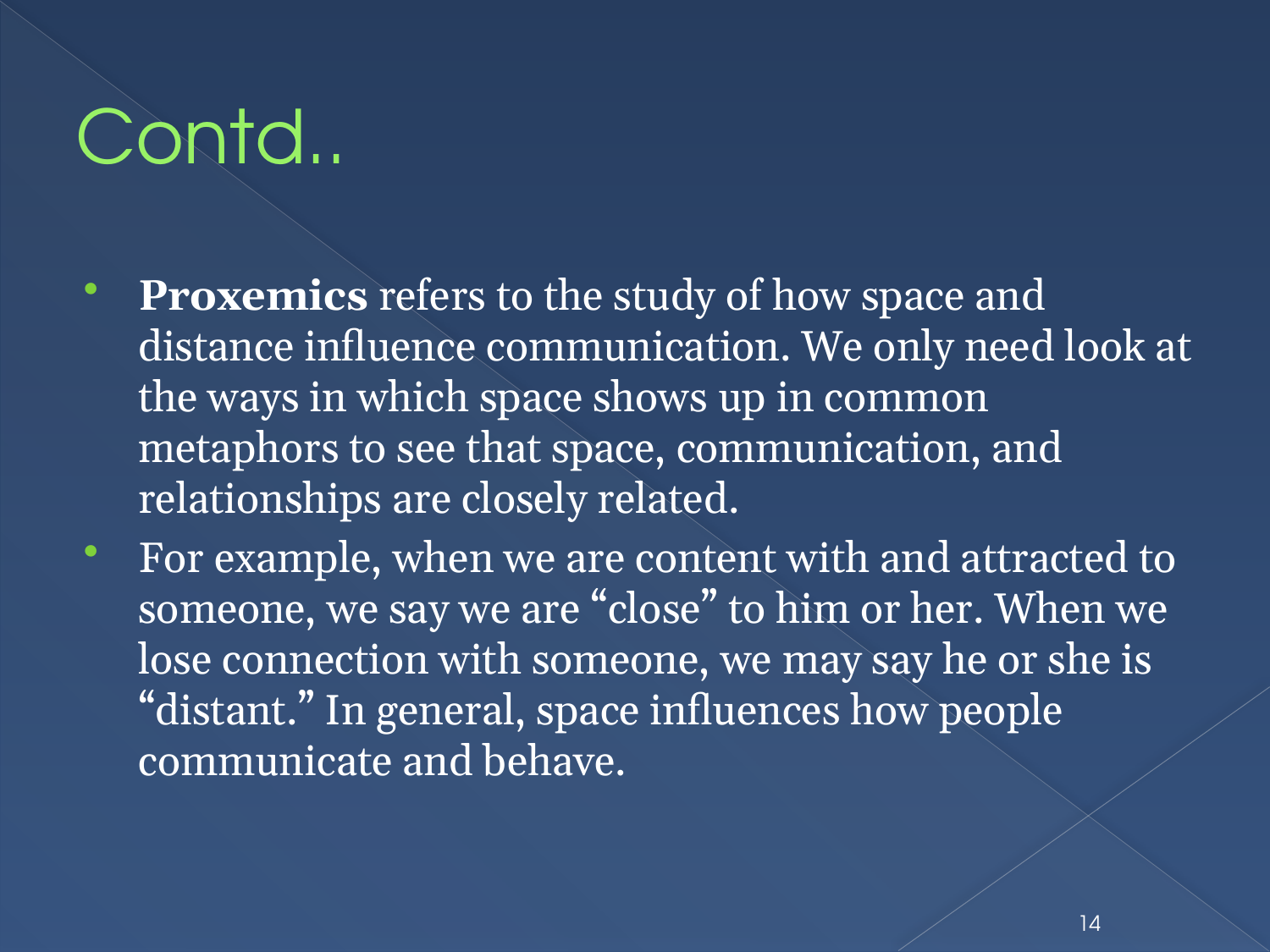

# Contd..
Proxemics refers to the study of how space and distance influence communication. We only need look at the ways in which space shows up in common metaphors to see that space, communication, and relationships are closely related.
For example, when we are content with and attracted to someone, we say we are “close” to him or her. When we lose connection with someone, we may say he or she is “distant.” In general, space influences how people communicate and behave.
14